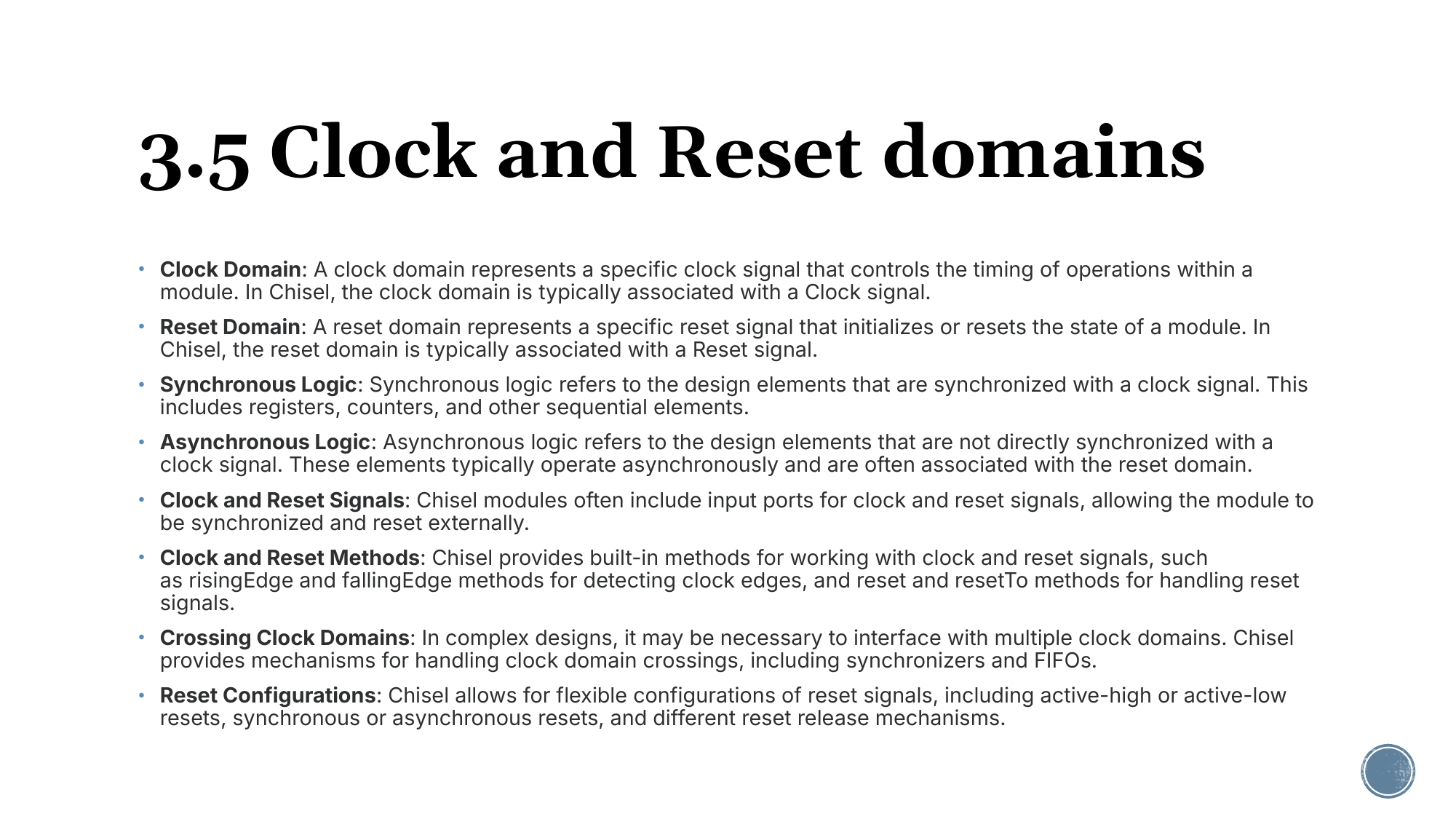

# 3.5 Clock and Reset domains
Clock Domain: A clock domain represents a specific clock signal that controls the timing of operations within a module. In Chisel, the clock domain is typically associated with a Clock signal.
Reset Domain: A reset domain represents a specific reset signal that initializes or resets the state of a module. In Chisel, the reset domain is typically associated with a Reset signal.
Synchronous Logic: Synchronous logic refers to the design elements that are synchronized with a clock signal. This includes registers, counters, and other sequential elements.
Asynchronous Logic: Asynchronous logic refers to the design elements that are not directly synchronized with a clock signal. These elements typically operate asynchronously and are often associated with the reset domain.
Clock and Reset Signals: Chisel modules often include input ports for clock and reset signals, allowing the module to be synchronized and reset externally.
Clock and Reset Methods: Chisel provides built-in methods for working with clock and reset signals, such as risingEdge and fallingEdge methods for detecting clock edges, and reset and resetTo methods for handling reset signals.
Crossing Clock Domains: In complex designs, it may be necessary to interface with multiple clock domains. Chisel provides mechanisms for handling clock domain crossings, including synchronizers and FIFOs.
Reset Configurations: Chisel allows for flexible configurations of reset signals, including active-high or active-low resets, synchronous or asynchronous resets, and different reset release mechanisms.